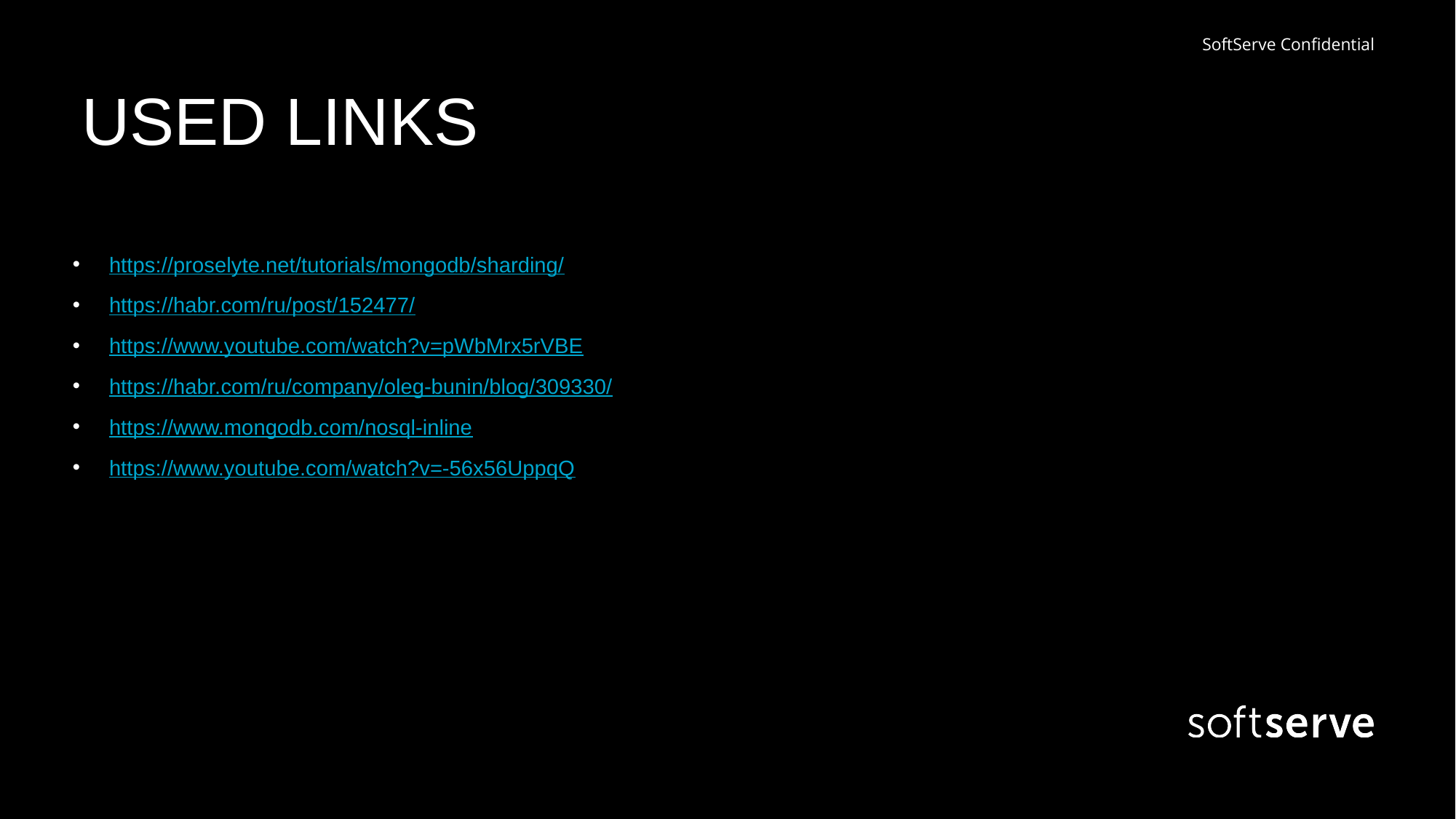

# USED LINKS
https://proselyte.net/tutorials/mongodb/sharding/
https://habr.com/ru/post/152477/
https://www.youtube.com/watch?v=pWbMrx5rVBE
https://habr.com/ru/company/oleg-bunin/blog/309330/
https://www.mongodb.com/nosql-inline
https://www.youtube.com/watch?v=-56x56UppqQ